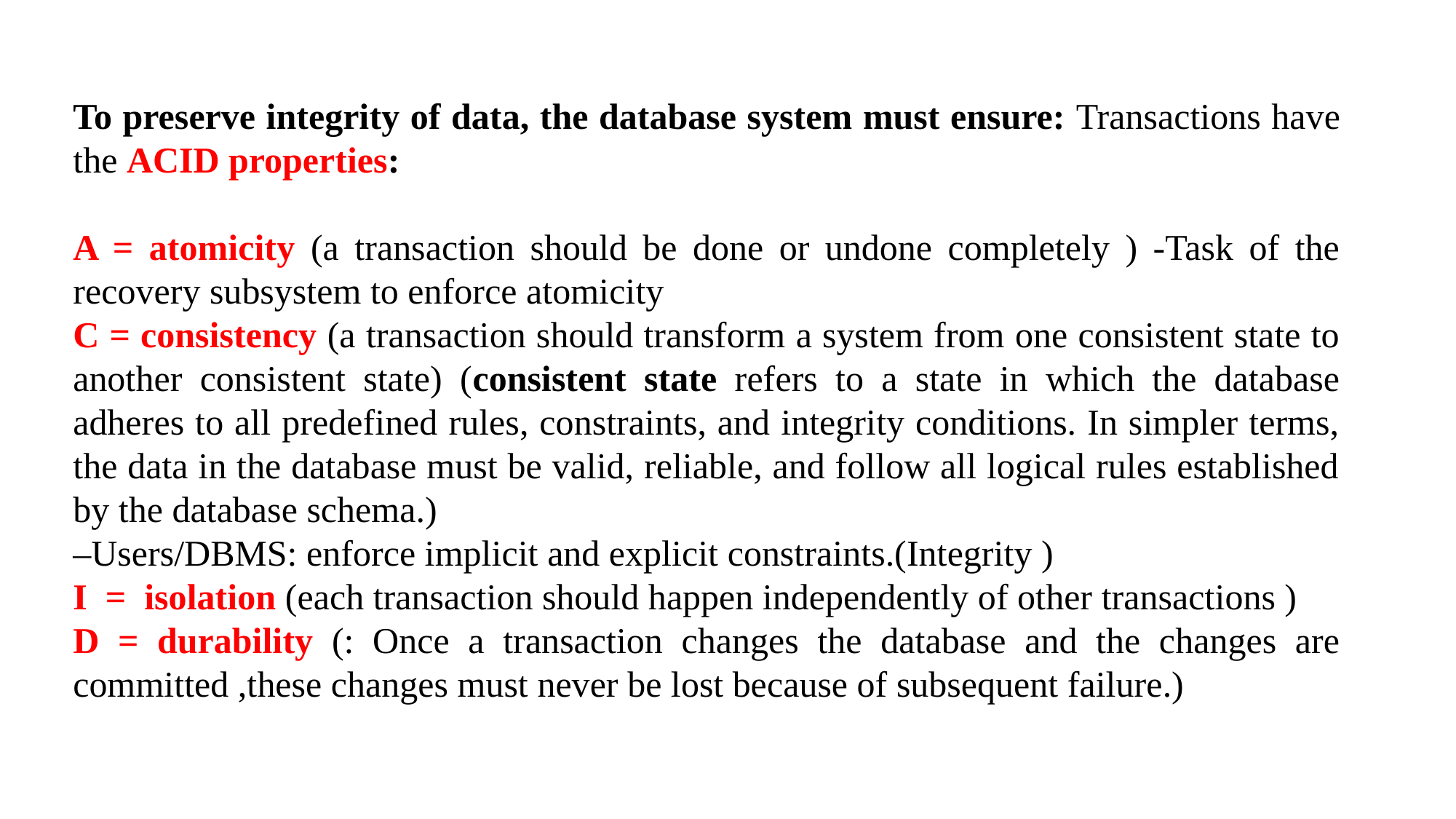

To preserve integrity of data, the database system must ensure: Transactions have the ACID properties:

A = atomicity (a transaction should be done or undone completely ) -Task of the recovery subsystem to enforce atomicity
C = consistency (a transaction should transform a system from one consistent state to another consistent state) (consistent state refers to a state in which the database adheres to all predefined rules, constraints, and integrity conditions. In simpler terms, the data in the database must be valid, reliable, and follow all logical rules established by the database schema.)
–Users/DBMS: enforce implicit and explicit constraints.(Integrity )
I  =  isolation (each transaction should happen independently of other transactions )
D = durability (: Once a transaction changes the database and the changes are committed ,these changes must never be lost because of subsequent failure.)